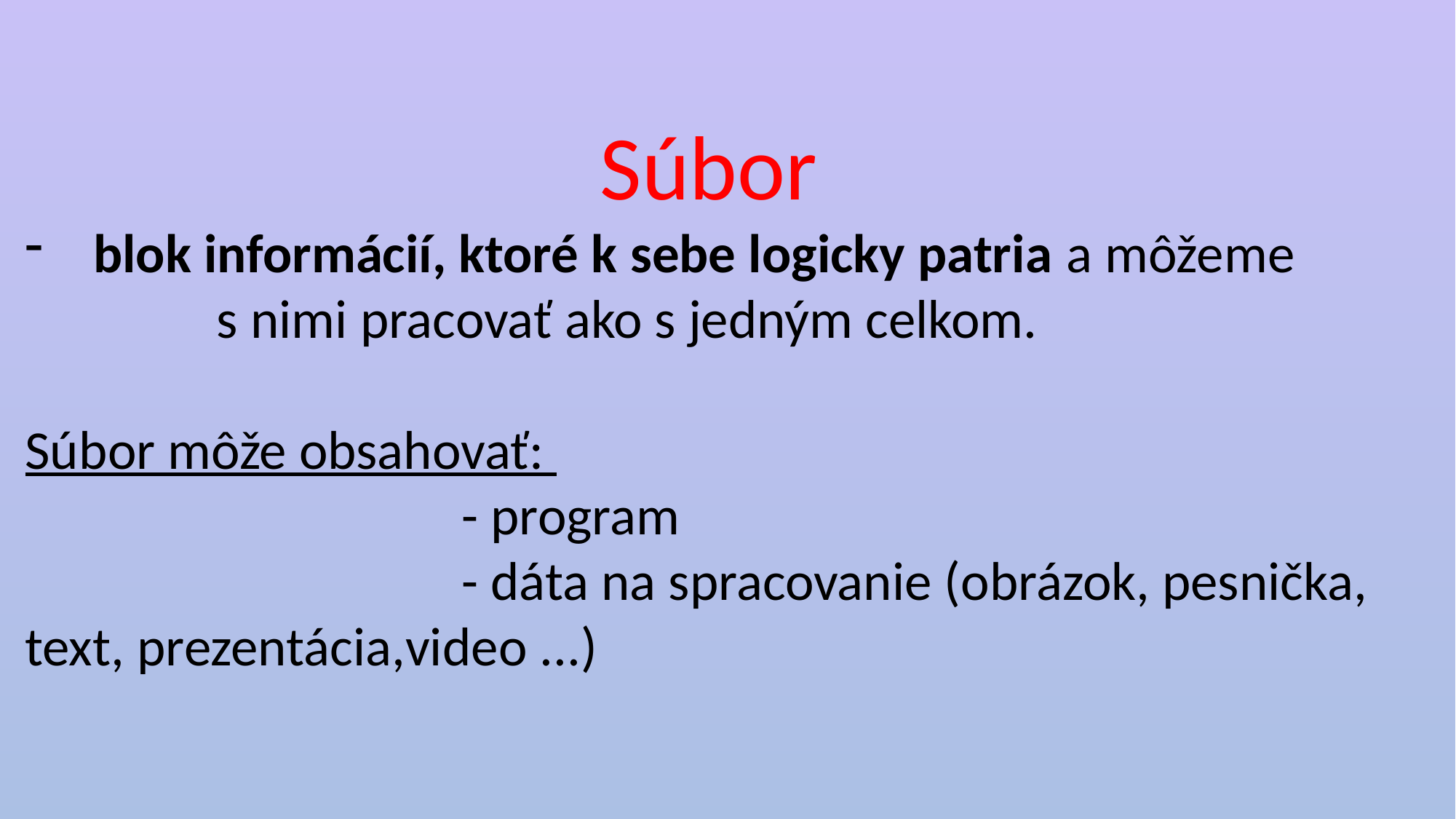

Súbor
blok informácií, ktoré k sebe logicky patria a môžeme                      s nimi pracovať ako s jedným celkom.
Súbor môže obsahovať:
					- program
					- dáta na spracovanie (obrázok, pesnička, text, prezentácia,video ...)